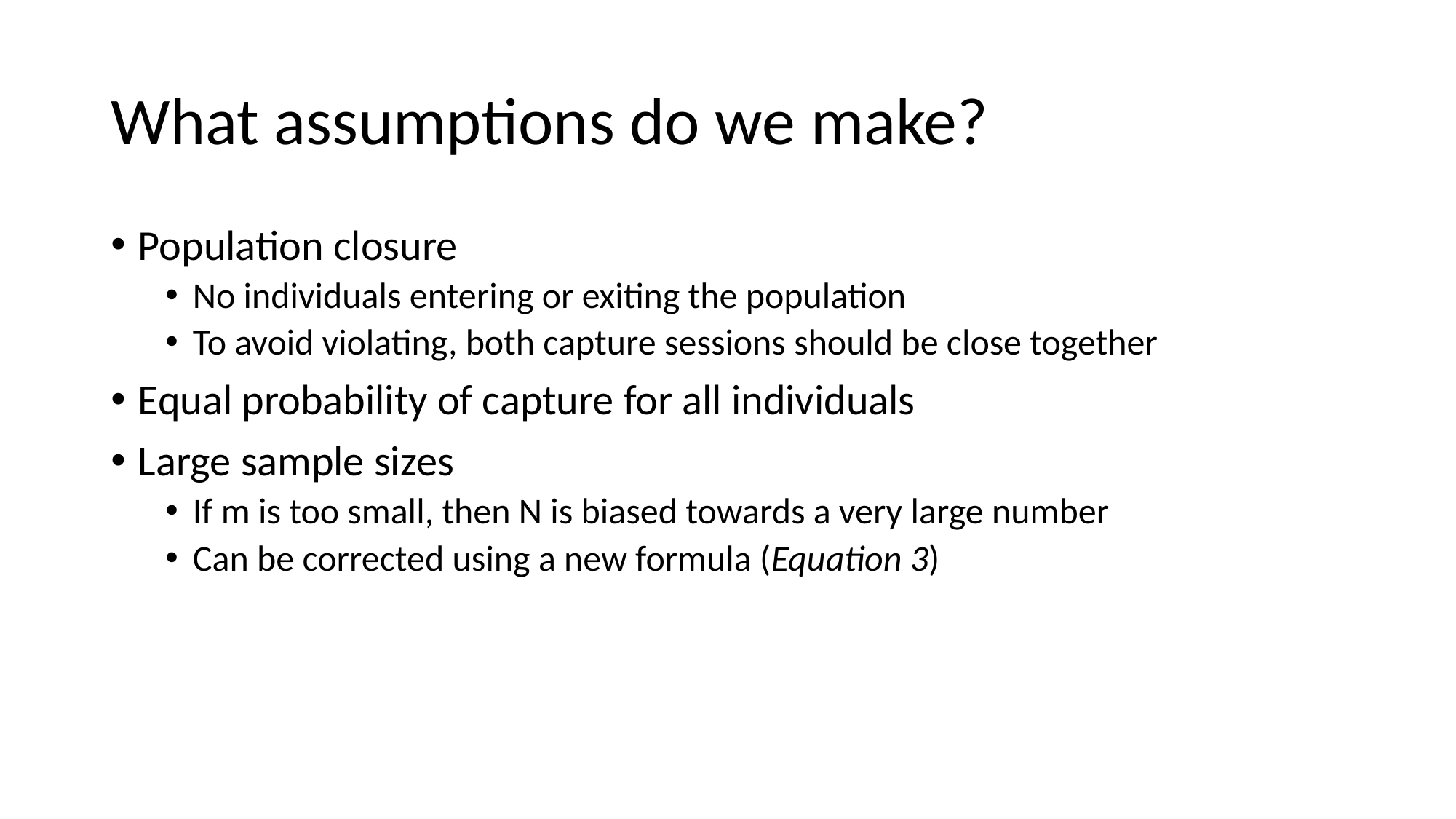

# What assumptions do we make?
Population closure
No individuals entering or exiting the population
To avoid violating, both capture sessions should be close together
Equal probability of capture for all individuals
Large sample sizes
If m is too small, then N is biased towards a very large number
Can be corrected using a new formula (Equation 3)